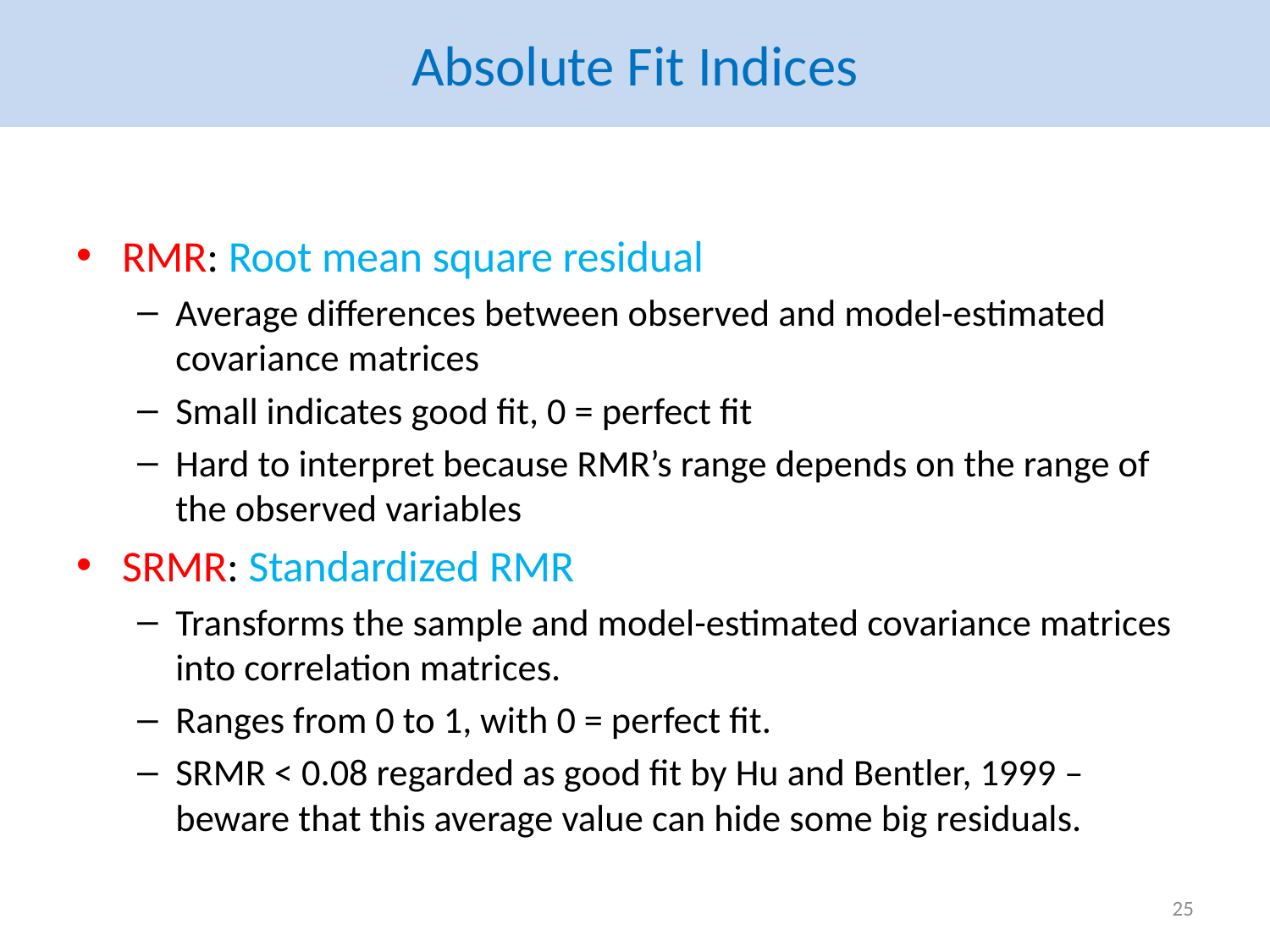

# Absolute Fit Indices
RMR: Root mean square residual
Average differences between observed and model-estimated covariance matrices
Small indicates good fit, 0 = perfect fit
Hard to interpret because RMR’s range depends on the range of the observed variables
SRMR: Standardized RMR
Transforms the sample and model-estimated covariance matrices into correlation matrices.
Ranges from 0 to 1, with 0 = perfect fit.
SRMR < 0.08 regarded as good fit by Hu and Bentler, 1999 – beware that this average value can hide some big residuals.
25